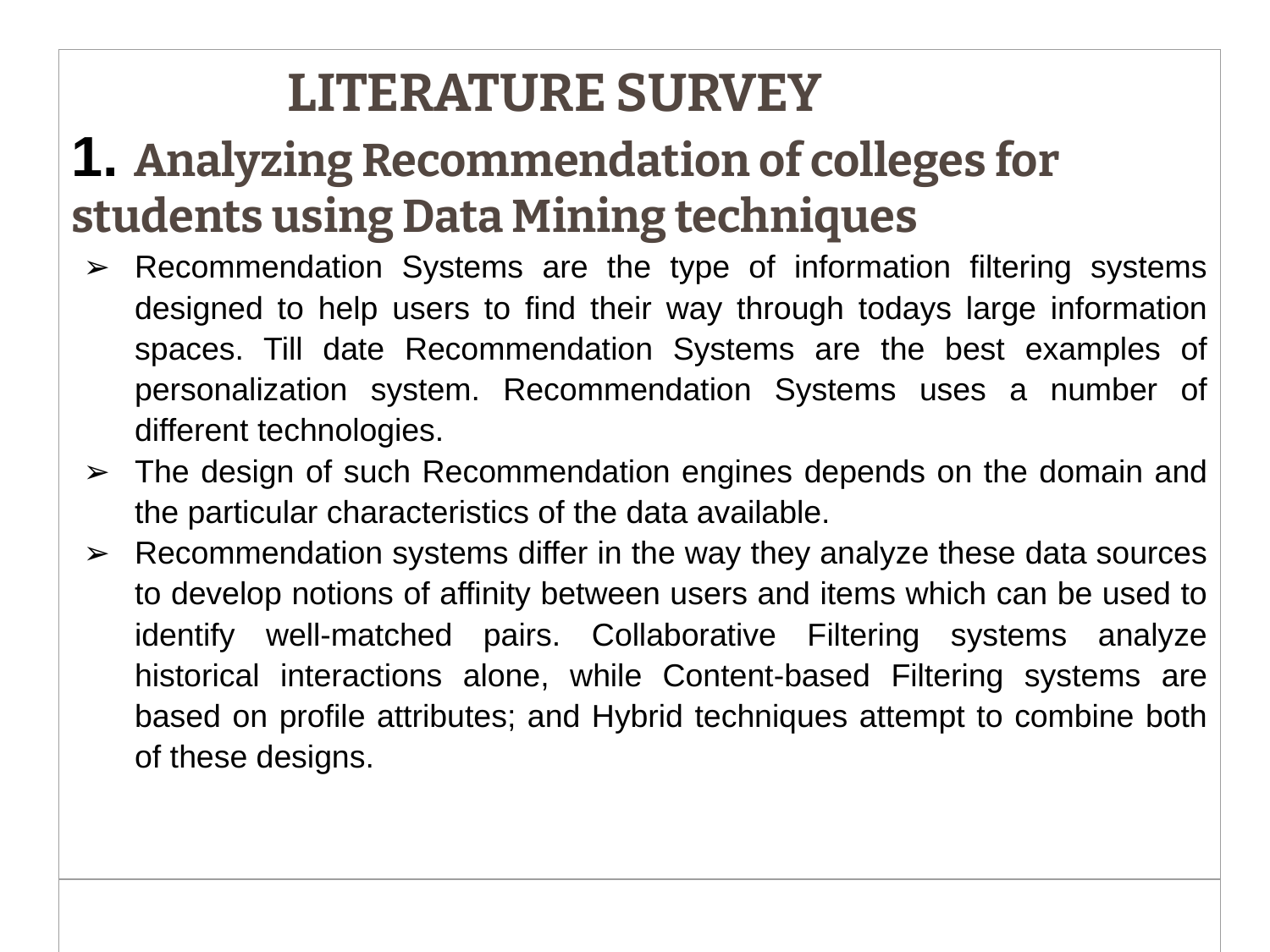

| LITERATURE SURVEY 1. Analyzing Recommendation of colleges for students using Data Mining techniques Recommendation Systems are the type of information filtering systems designed to help users to find their way through todays large information spaces. Till date Recommendation Systems are the best examples of personalization system. Recommendation Systems uses a number of different technologies. The design of such Recommendation engines depends on the domain and the particular characteristics of the data available. Recommendation systems differ in the way they analyze these data sources to develop notions of affinity between users and items which can be used to identify well-matched pairs. Collaborative Filtering systems analyze historical interactions alone, while Content-based Filtering systems are based on profile attributes; and Hybrid techniques attempt to combine both of these designs. |
| --- |
|  |